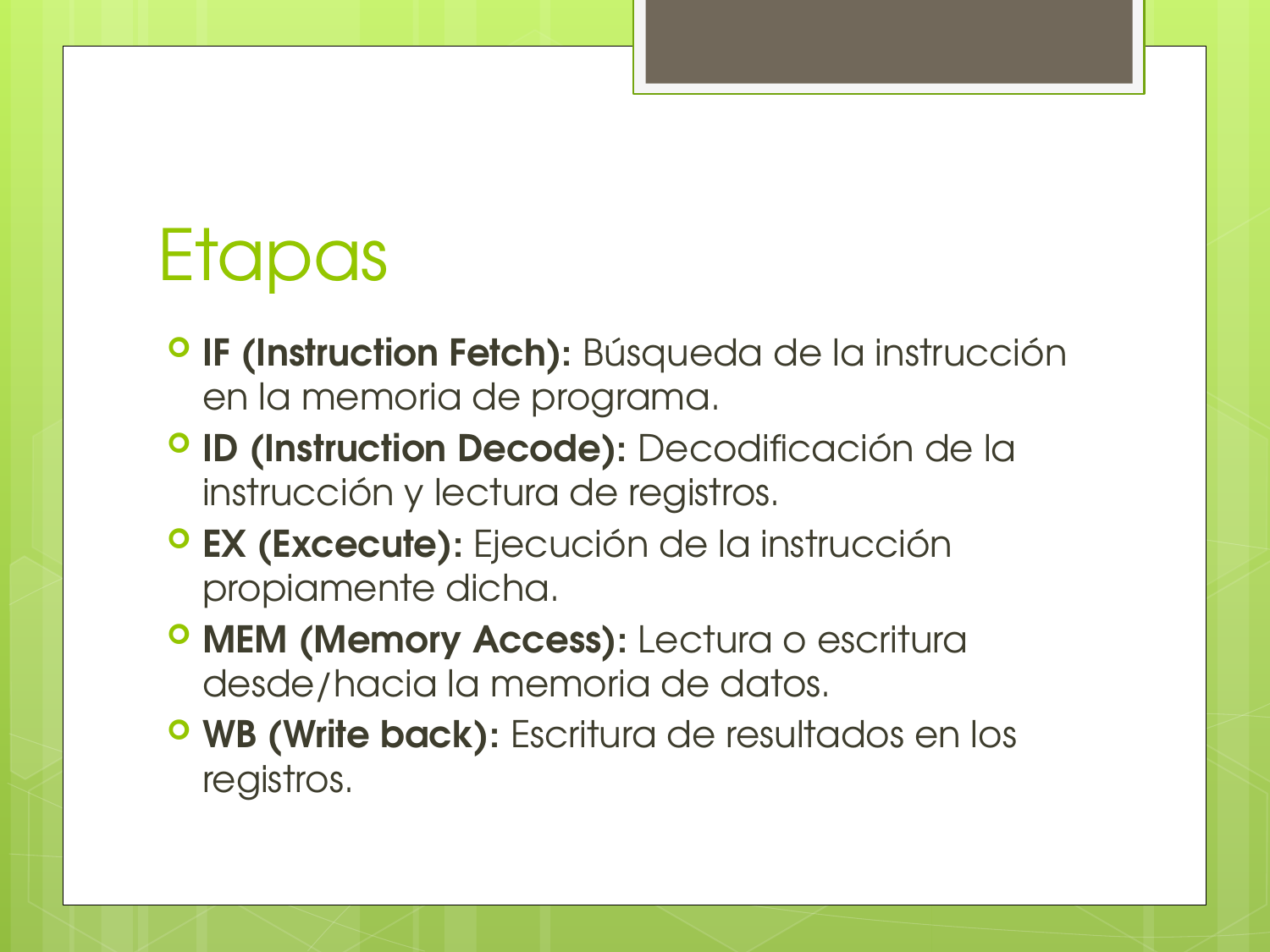

# Etapas
IF (Instruction Fetch): Búsqueda de la instrucción en la memoria de programa.
ID (Instruction Decode): Decodificación de la instrucción y lectura de registros.
EX (Excecute): Ejecución de la instrucción propiamente dicha.
MEM (Memory Access): Lectura o escritura desde/hacia la memoria de datos.
WB (Write back): Escritura de resultados en los registros.